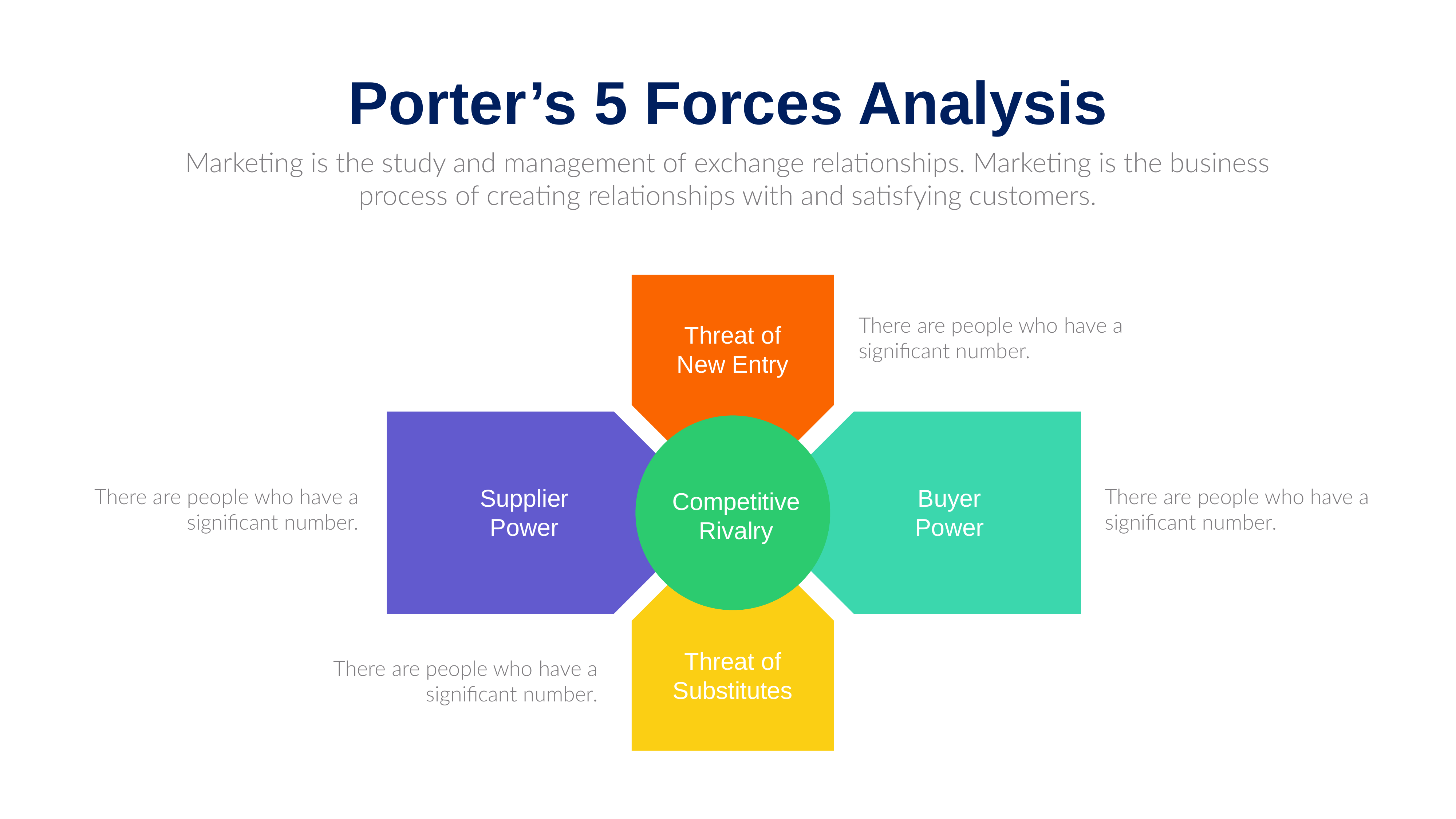

Porter’s 5 Forces Analysis
Marketing is the study and management of exchange relationships. Marketing is the business process of creating relationships with and satisfying customers.

There are people who have a significant number.
Threat of New Entry
There are people who have a significant number.
There are people who have a significant number.
Supplier Power
Buyer Power
Competitive Rivalry
Threat of Substitutes
There are people who have a significant number.